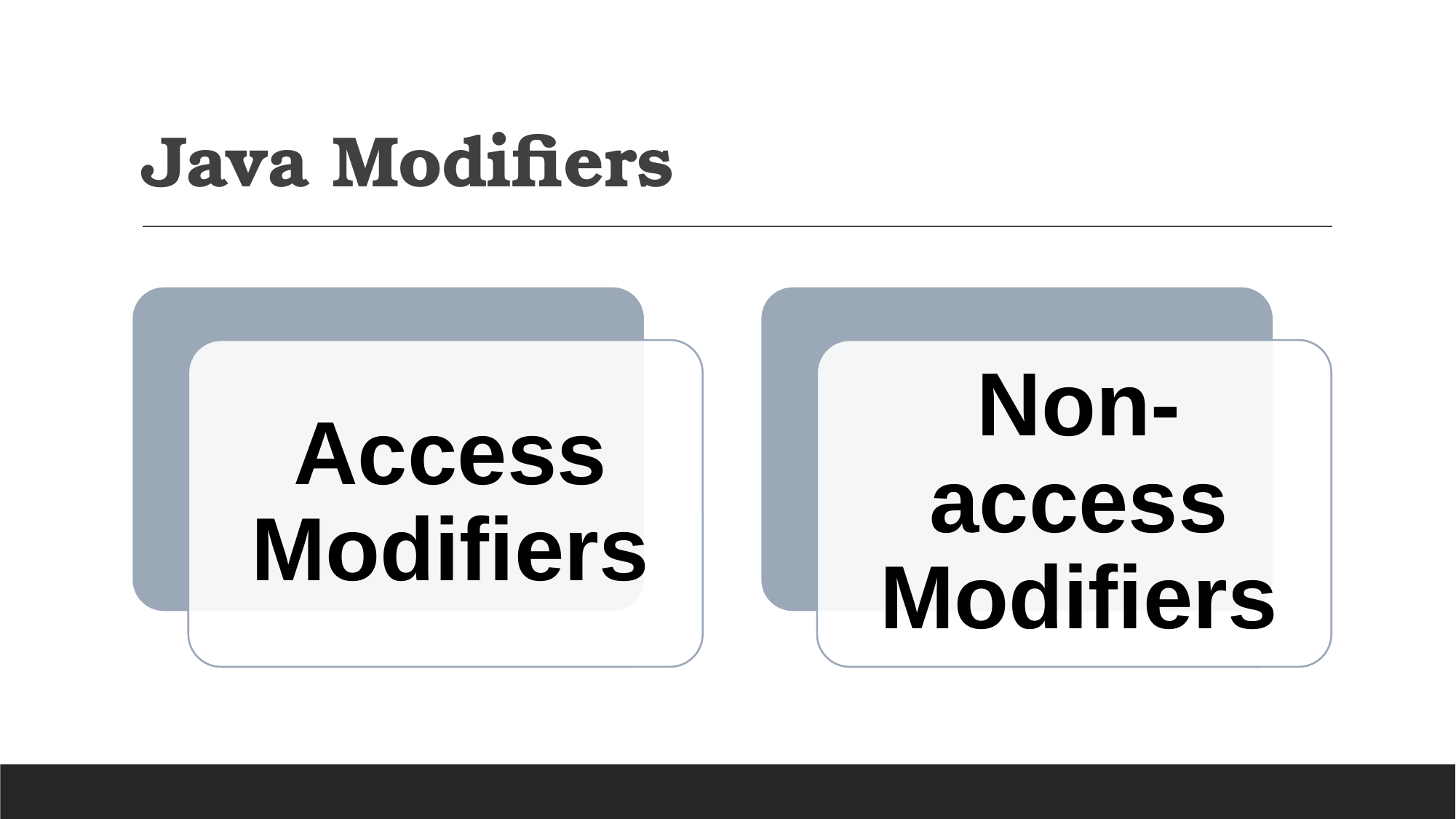

# Java Modifiers
Access Modifiers
Non-access Modifiers